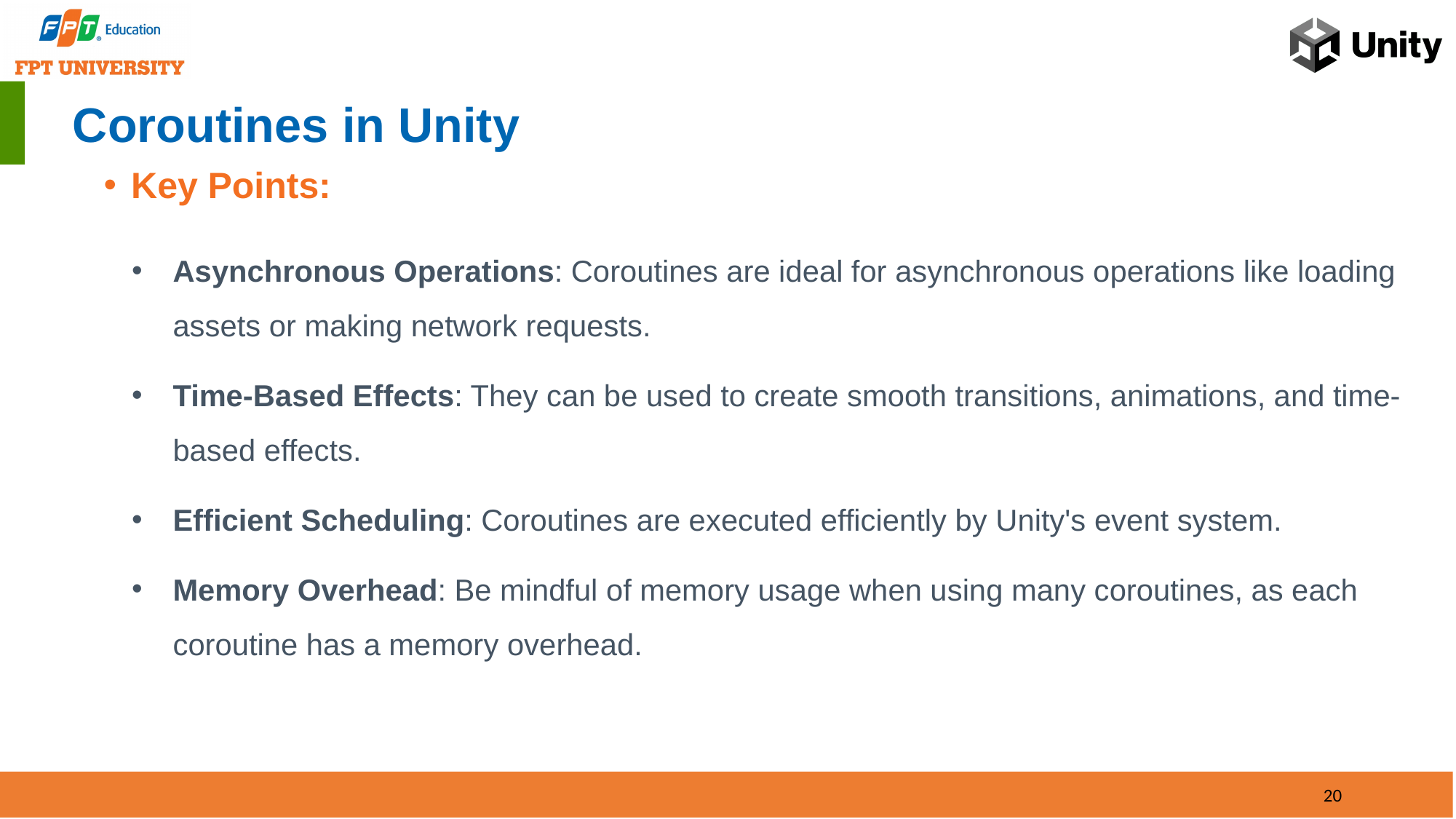

# Coroutines in Unity
Key Points:
Asynchronous Operations: Coroutines are ideal for asynchronous operations like loading assets or making network requests.
Time-Based Effects: They can be used to create smooth transitions, animations, and time-based effects.
Efficient Scheduling: Coroutines are executed efficiently by Unity's event system.
Memory Overhead: Be mindful of memory usage when using many coroutines, as each coroutine has a memory overhead.
20